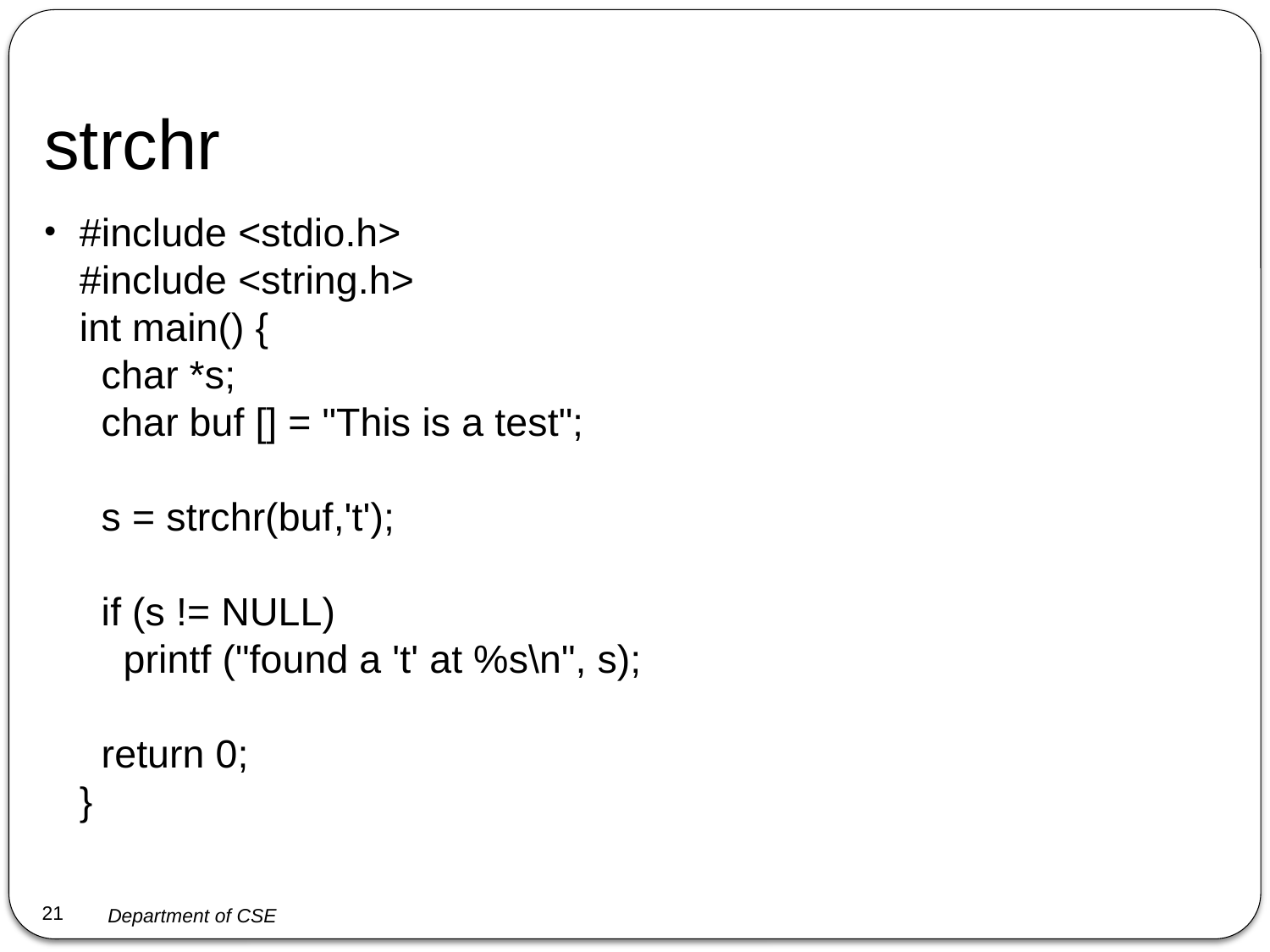

# strchr
#include <stdio.h>
#include <string.h>
int main() {
  char *s;
  char buf [] = "This is a test";
  s = strchr(buf,'t');
  if (s != NULL)
    printf ("found a 't' at %s\n", s);
  return 0;
}
21
Department of CSE